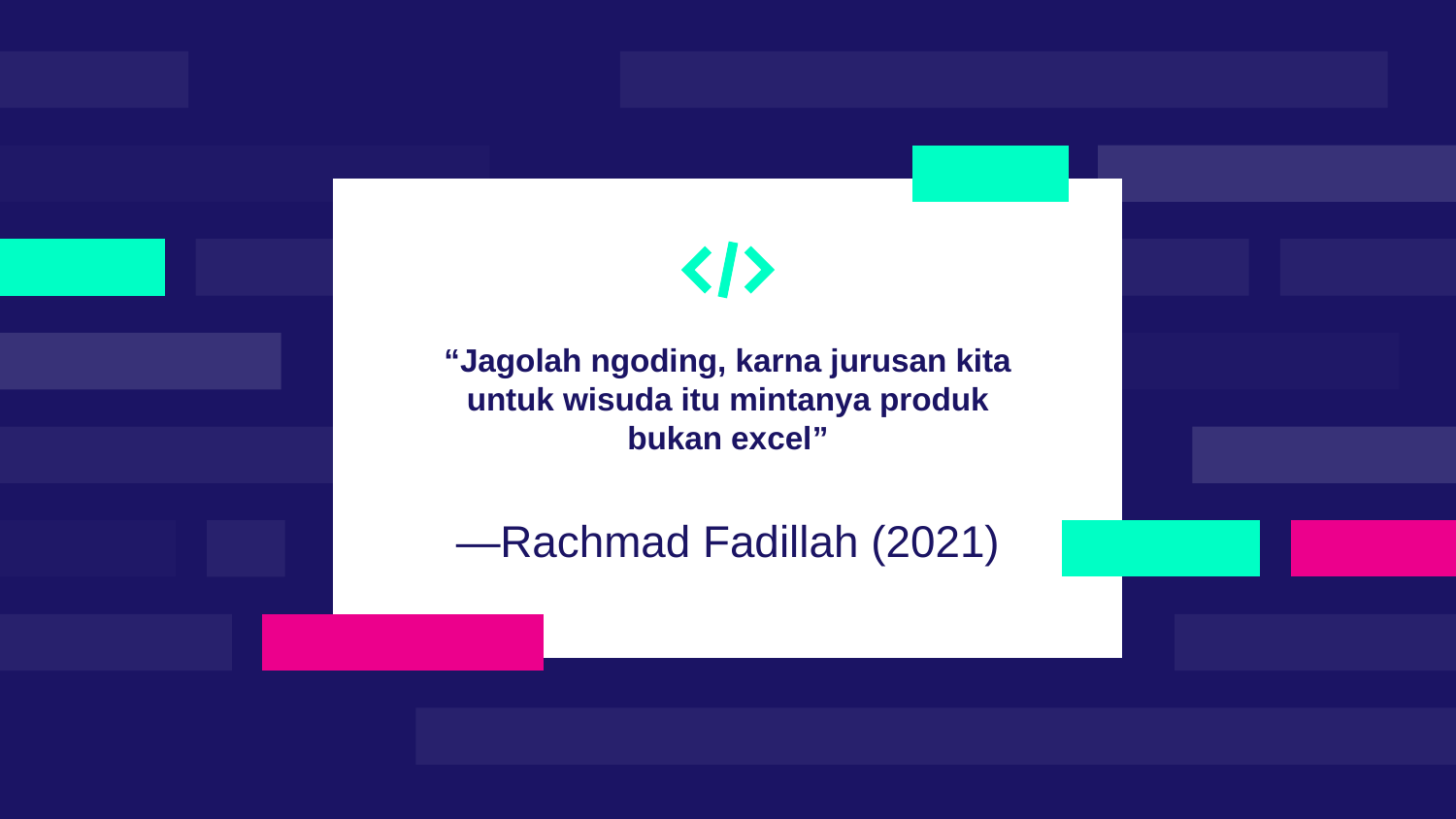

“Jagolah ngoding, karna jurusan kita untuk wisuda itu mintanya produk bukan excel”

# —Rachmad Fadillah (2021)